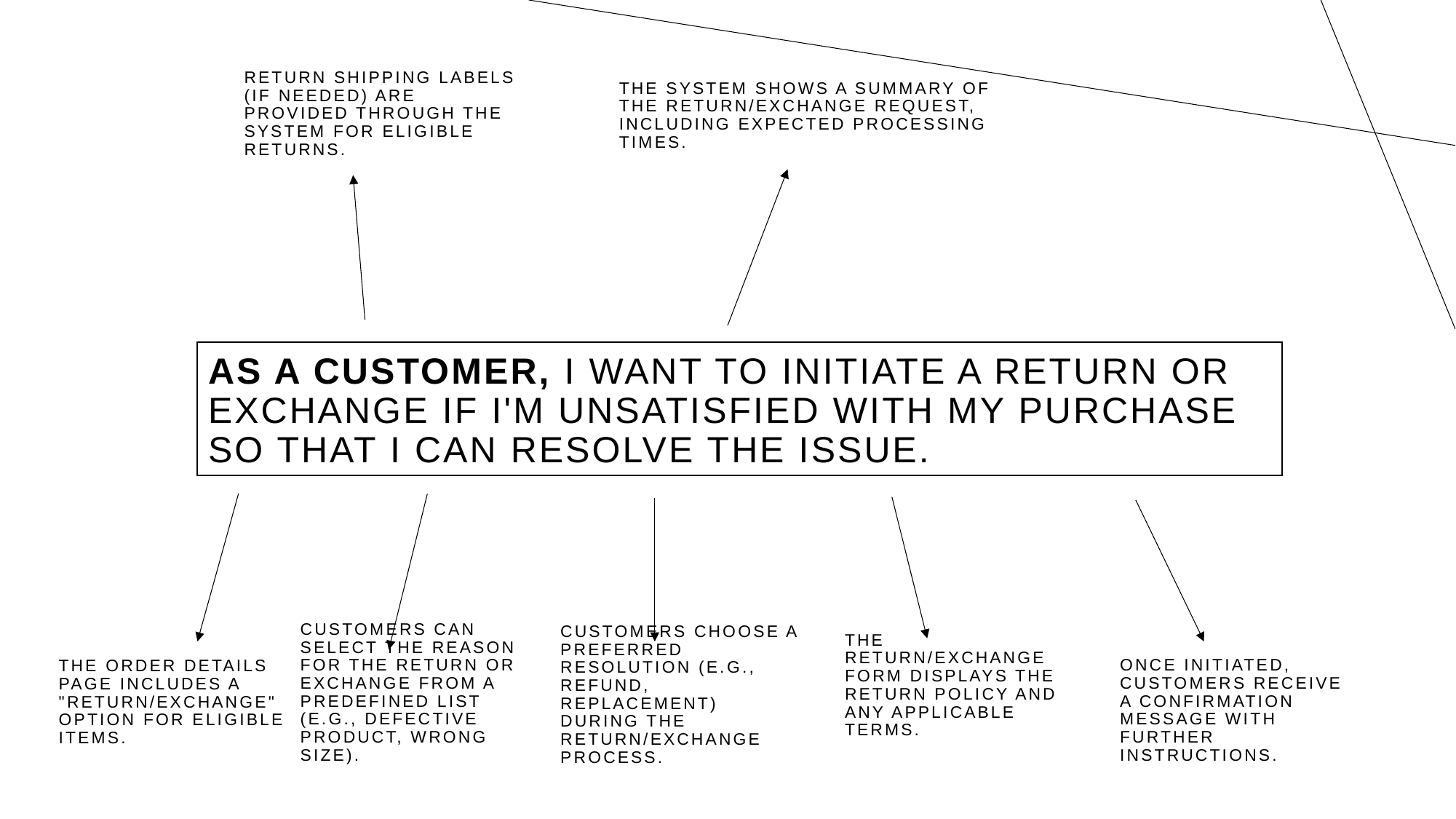

Return shipping labels (if needed) are provided through the system for eligible returns.
The system shows a summary of the return/exchange request, including expected processing times.
# As a customer, I want to initiate a return or exchange if I'm unsatisfied with my purchase so that I can resolve the issue.
Once initiated, customers receive a confirmation message with further instructions.
The order details page includes a "Return/Exchange" option for eligible items.
The return/exchange form displays the return policy and any applicable terms.
Customers can select the reason for the return or exchange from a predefined list (e.g., defective product, wrong size).
Customers choose a preferred resolution (e.g., refund, replacement) during the return/exchange process.